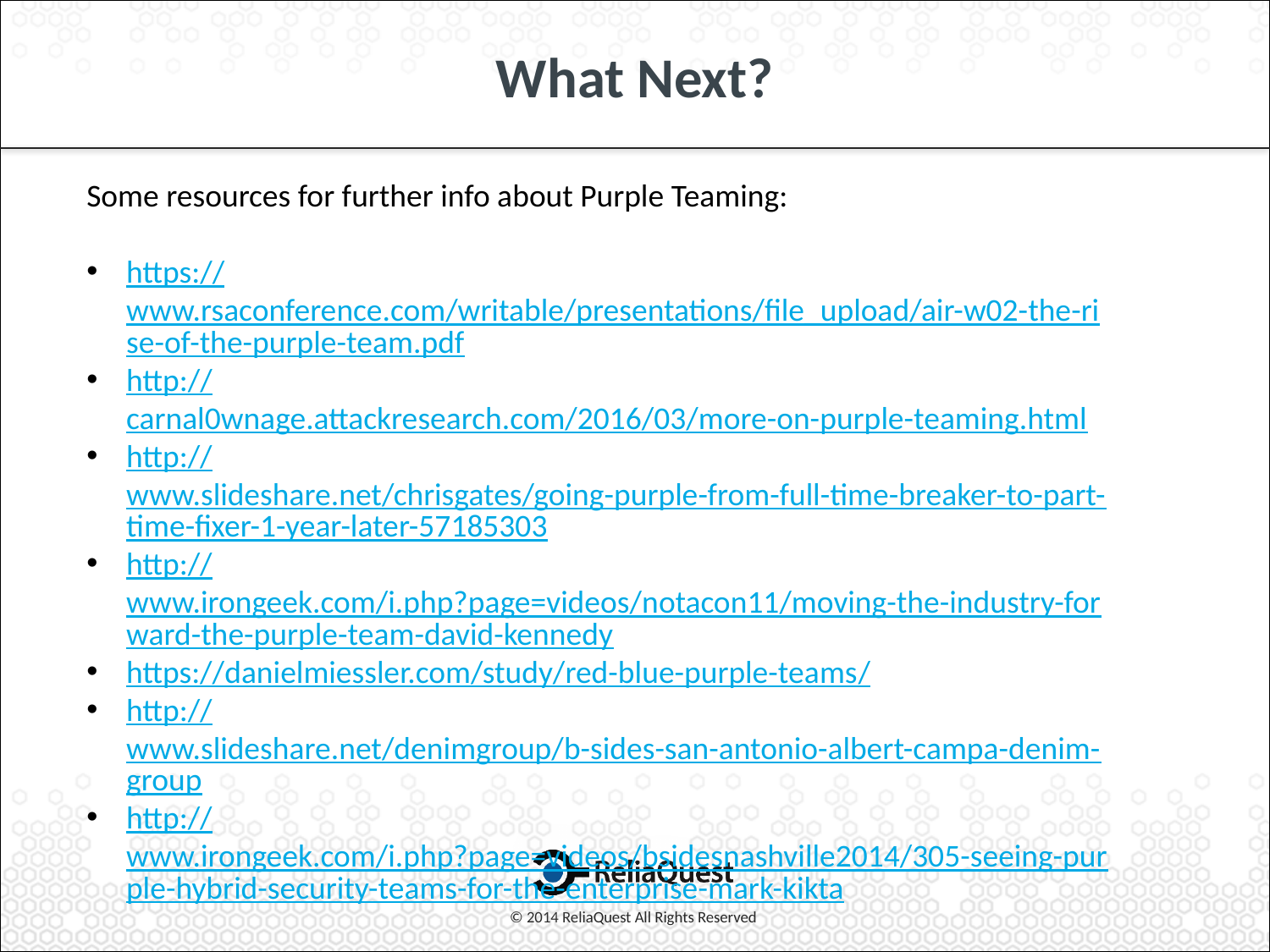

# What Next?
Some resources for further info about Purple Teaming:

https://www.rsaconference.com/writable/presentations/file_upload/air-w02-the-rise-of-the-purple-team.pdf
http://carnal0wnage.attackresearch.com/2016/03/more-on-purple-teaming.html
http://www.slideshare.net/chrisgates/going-purple-from-full-time-breaker-to-part-time-fixer-1-year-later-57185303
http://www.irongeek.com/i.php?page=videos/notacon11/moving-the-industry-forward-the-purple-team-david-kennedy
https://danielmiessler.com/study/red-blue-purple-teams/
http://www.slideshare.net/denimgroup/b-sides-san-antonio-albert-campa-denim-group
http://www.irongeek.com/i.php?page=videos/bsidesnashville2014/305-seeing-purple-hybrid-security-teams-for-the-enterprise-mark-kikta